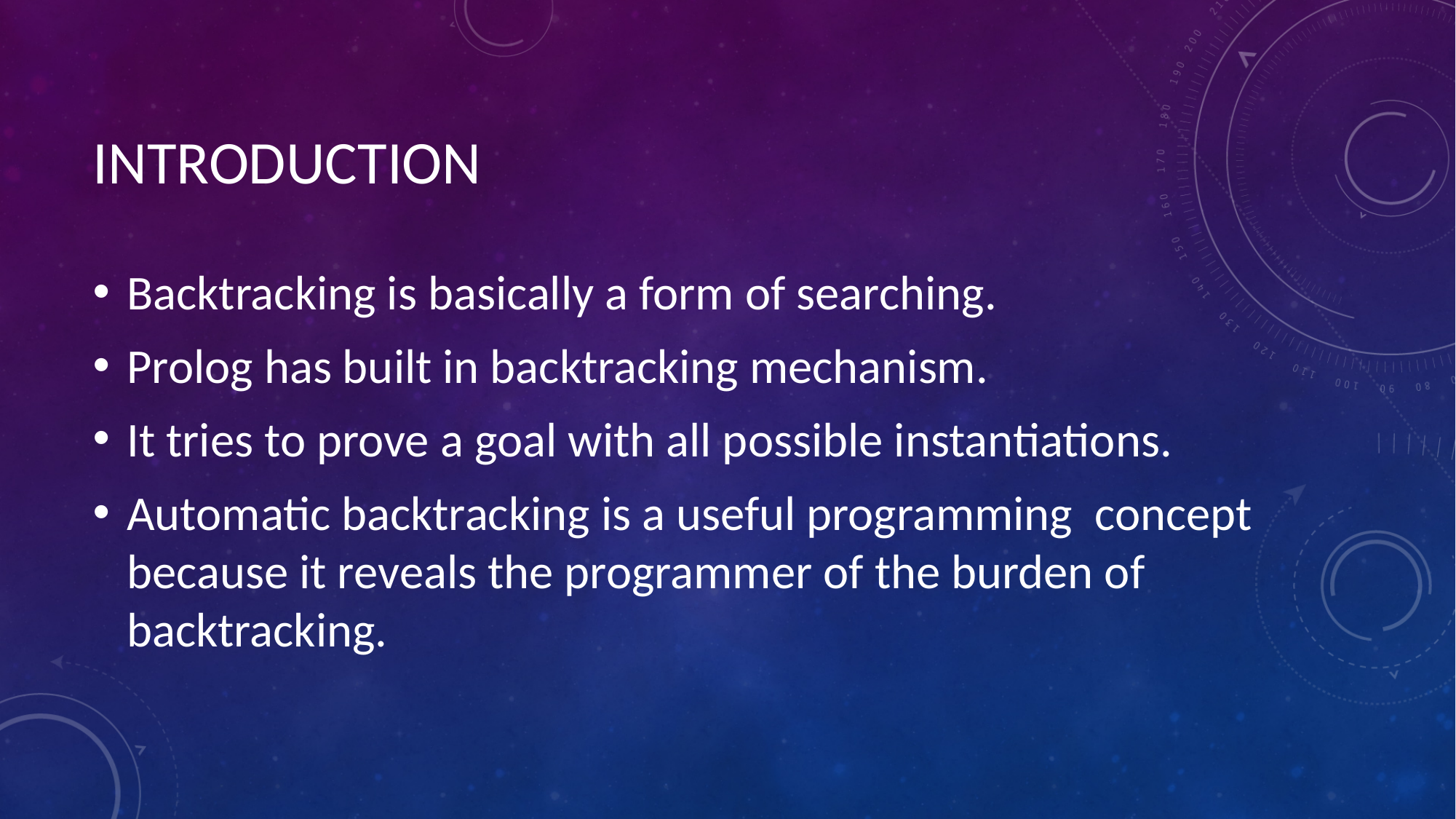

# Introduction
Backtracking is basically a form of searching.
Prolog has built in backtracking mechanism.
It tries to prove a goal with all possible instantiations.
Automatic backtracking is a useful programming  concept because it reveals the programmer of the burden of backtracking.